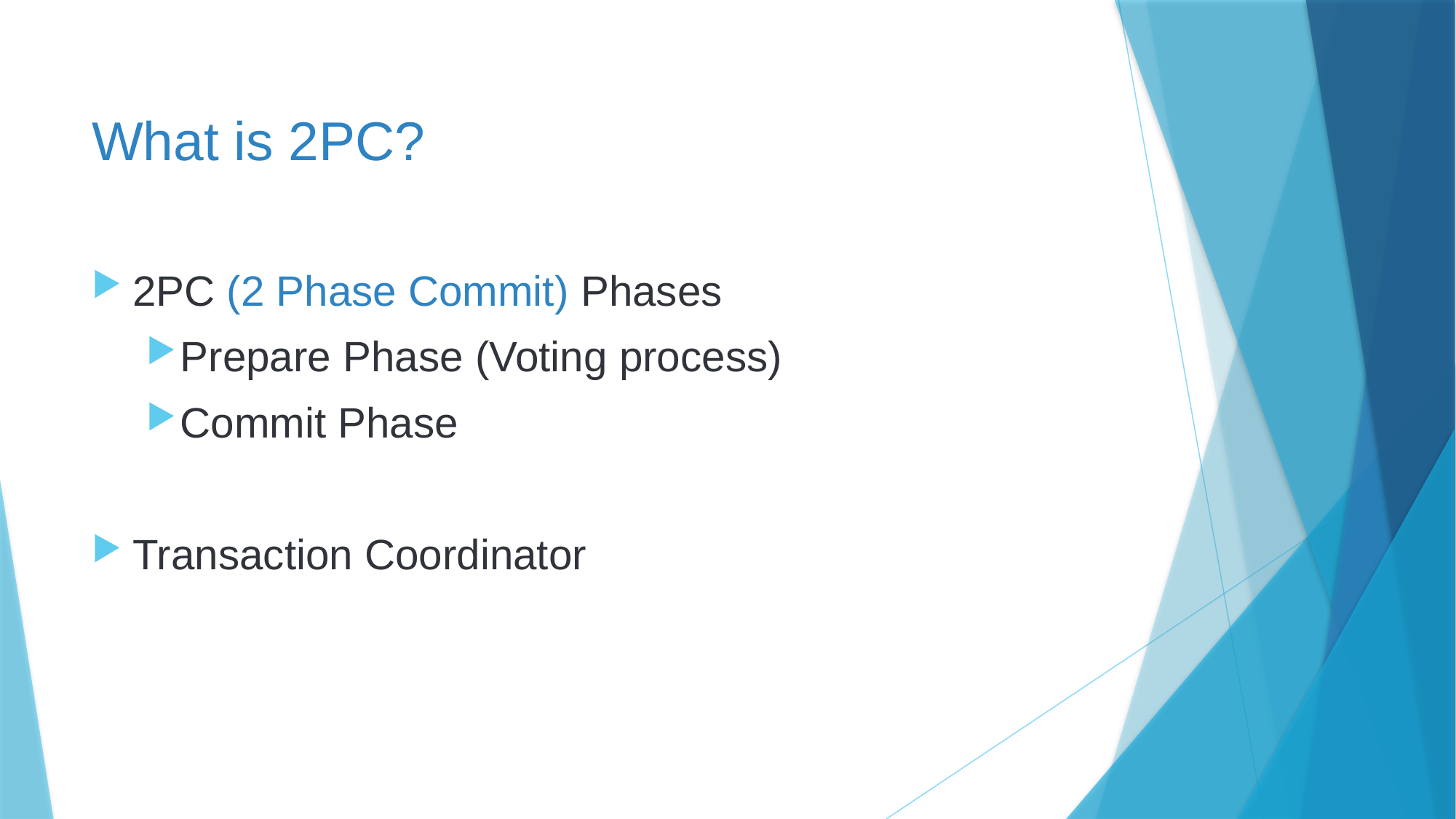

# What is 2PC?
2PC (2 Phase Commit) Phases
Prepare Phase (Voting process)
Commit Phase

Transaction Coordinator